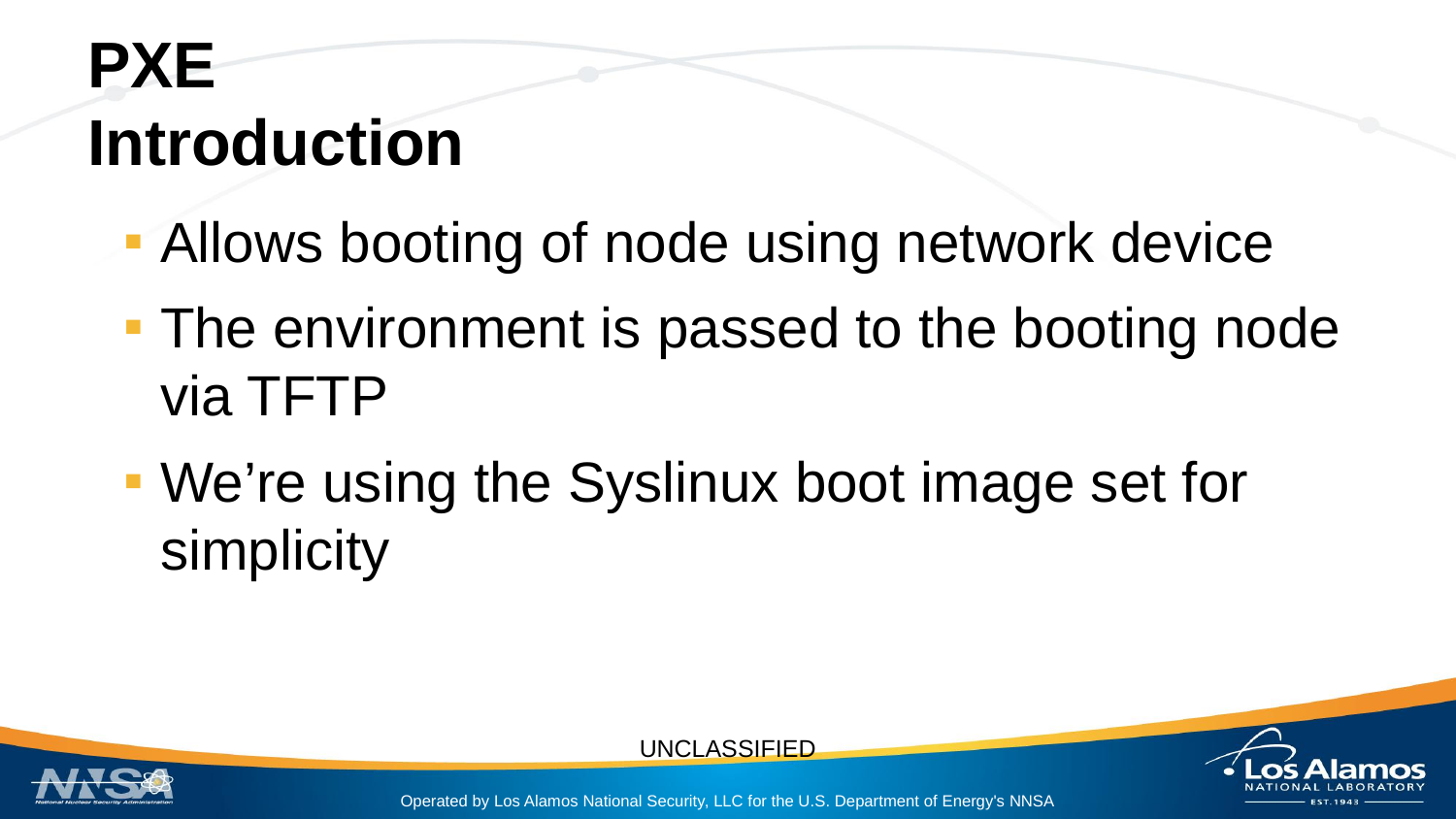

# PXE
Introduction
Allows booting of node using network device
The environment is passed to the booting node via TFTP
We’re using the Syslinux boot image set for simplicity